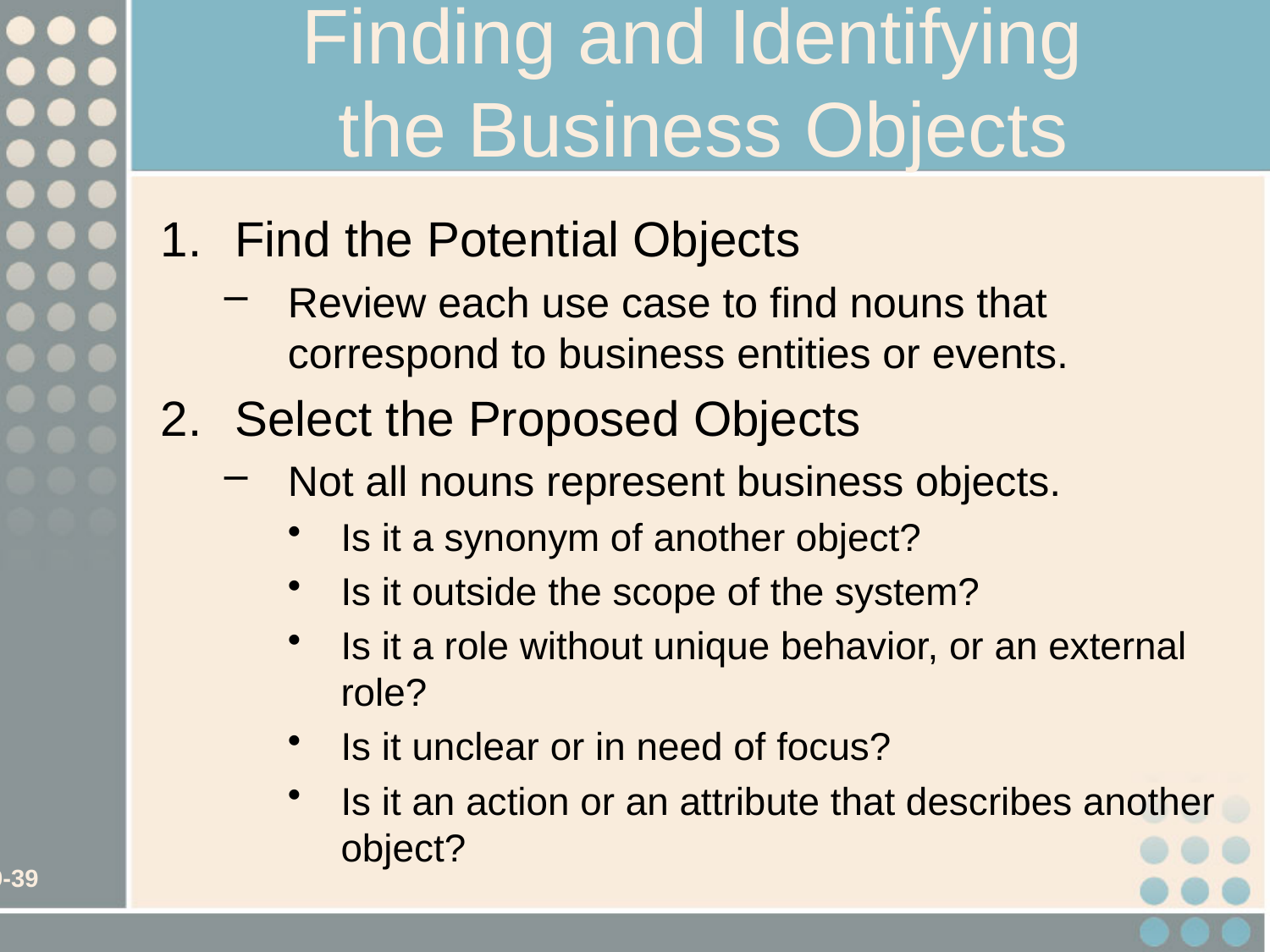

# Finding and Identifying the Business Objects
Find the Potential Objects
Review each use case to find nouns that correspond to business entities or events.
Select the Proposed Objects
Not all nouns represent business objects.
Is it a synonym of another object?
Is it outside the scope of the system?
Is it a role without unique behavior, or an external role?
Is it unclear or in need of focus?
Is it an action or an attribute that describes another object?